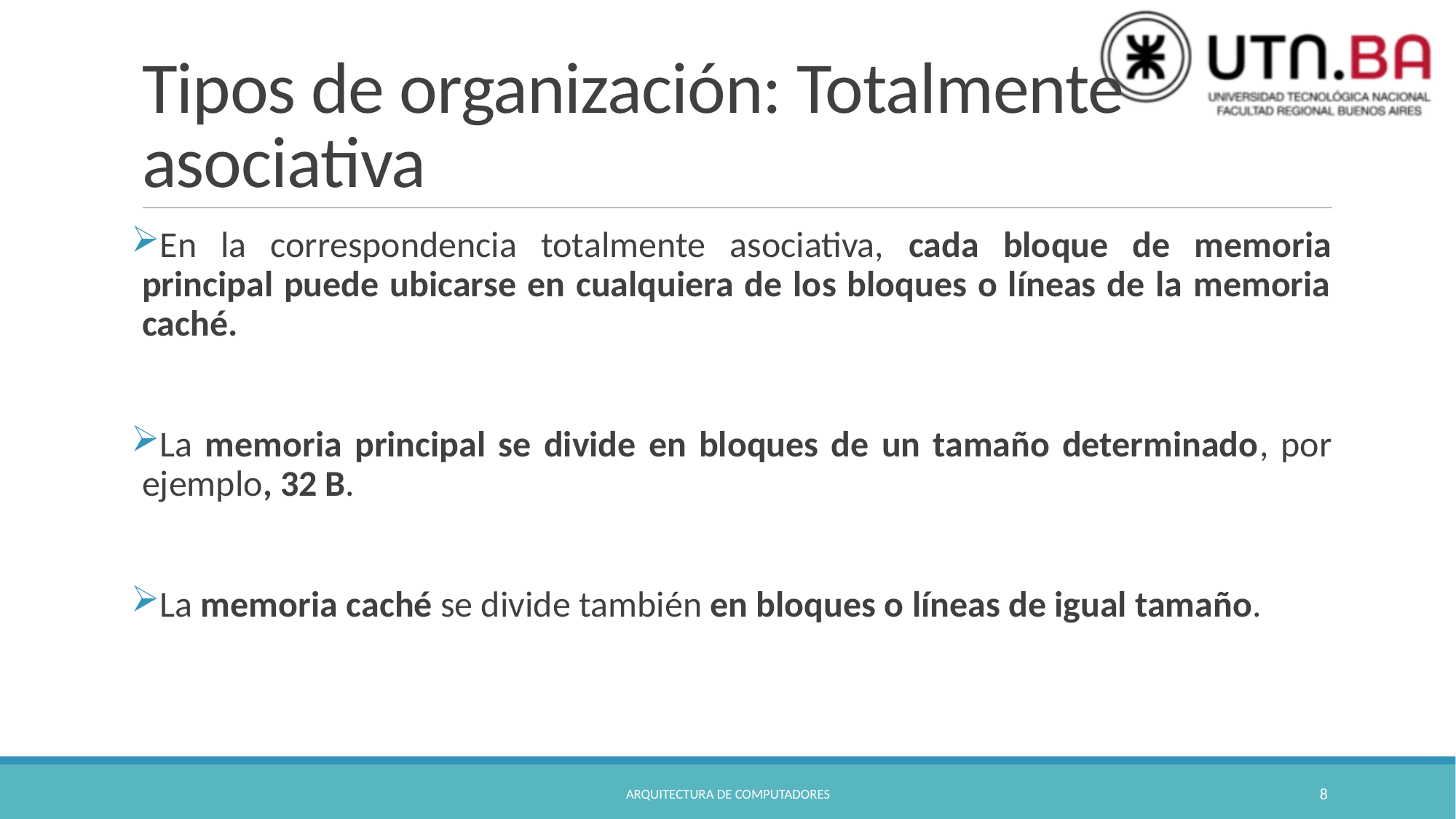

# Tipos de organización: Totalmente asociativa
En la correspondencia totalmente asociativa, cada bloque de memoria principal puede ubicarse en cualquiera de los bloques o líneas de la memoria caché.

La memoria principal se divide en bloques de un tamaño determinado, por ejemplo, 32 B.

La memoria caché se divide también en bloques o líneas de igual tamaño.

Arquitectura de Computadores
8